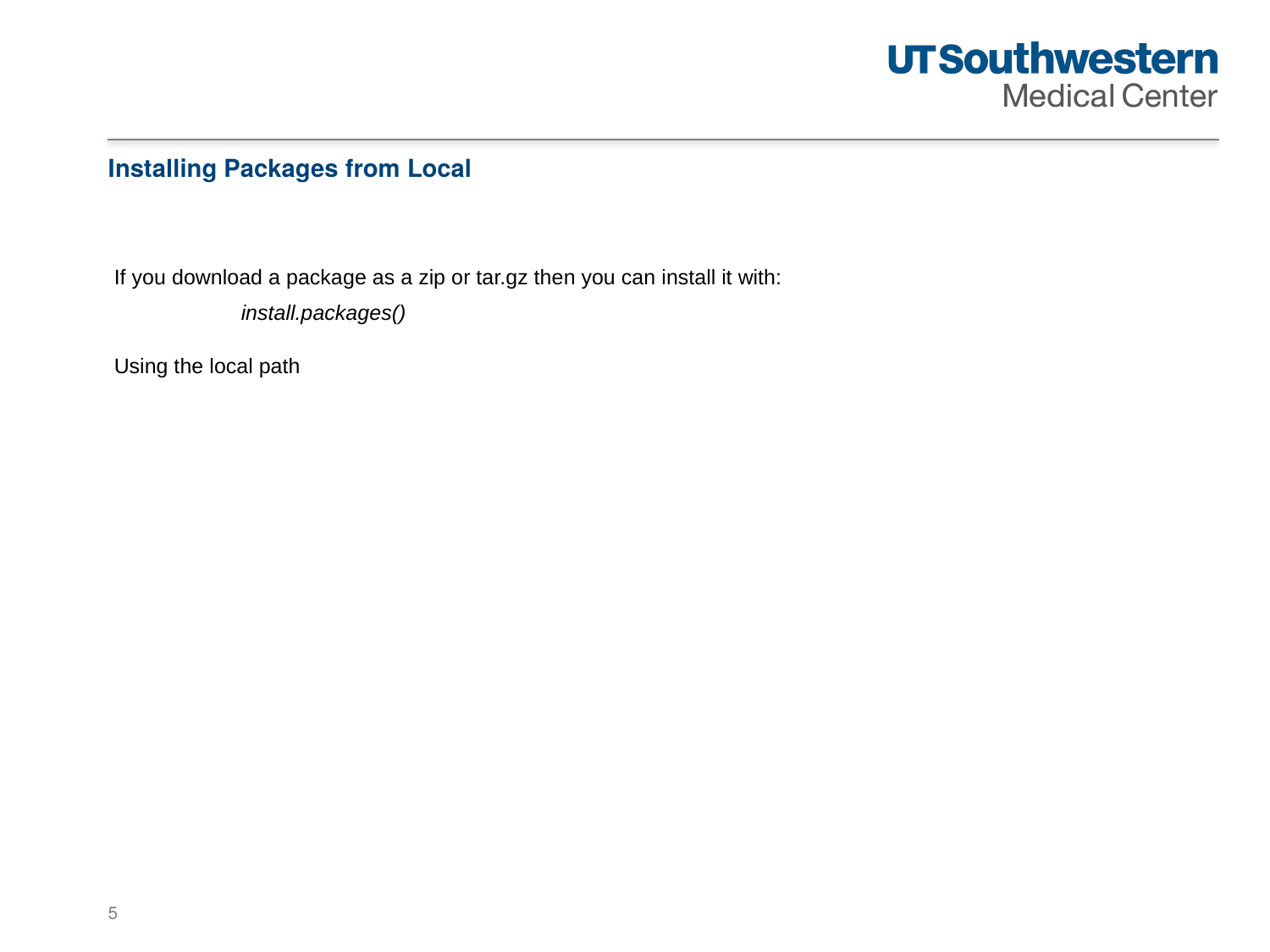

# Installing Packages from Local
If you download a package as a zip or tar.gz then you can install it with:
	install.packages()
Using the local path
5